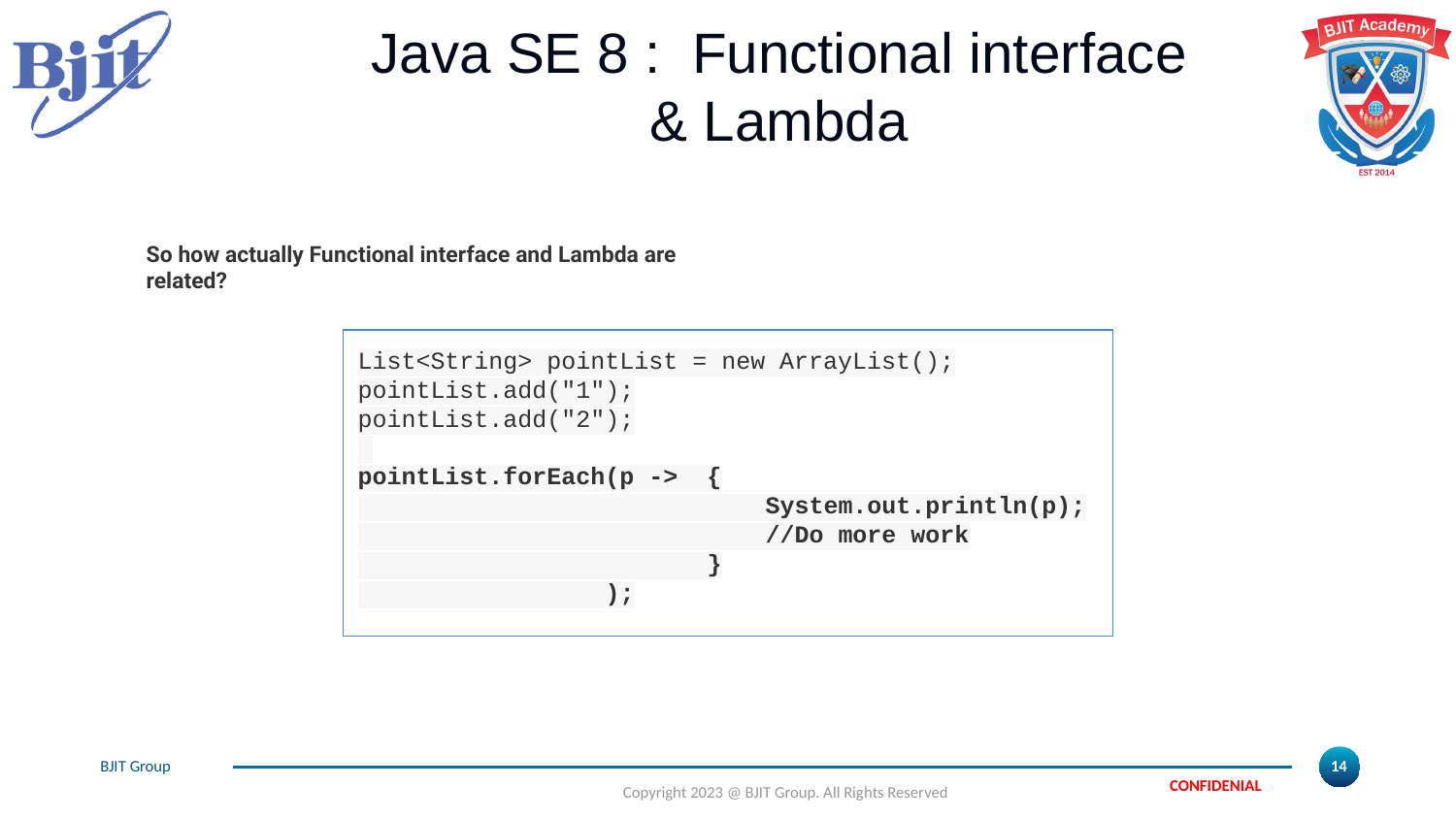

# Java SE 8 :  Functional interface & Lambda
So how actually Functional interface and Lambda are related?
List<String> pointList = new ArrayList();
pointList.add("1");
pointList.add("2");

pointList.forEach(p ->  {
                            System.out.println(p);
                            //Do more work
                        }
                 );